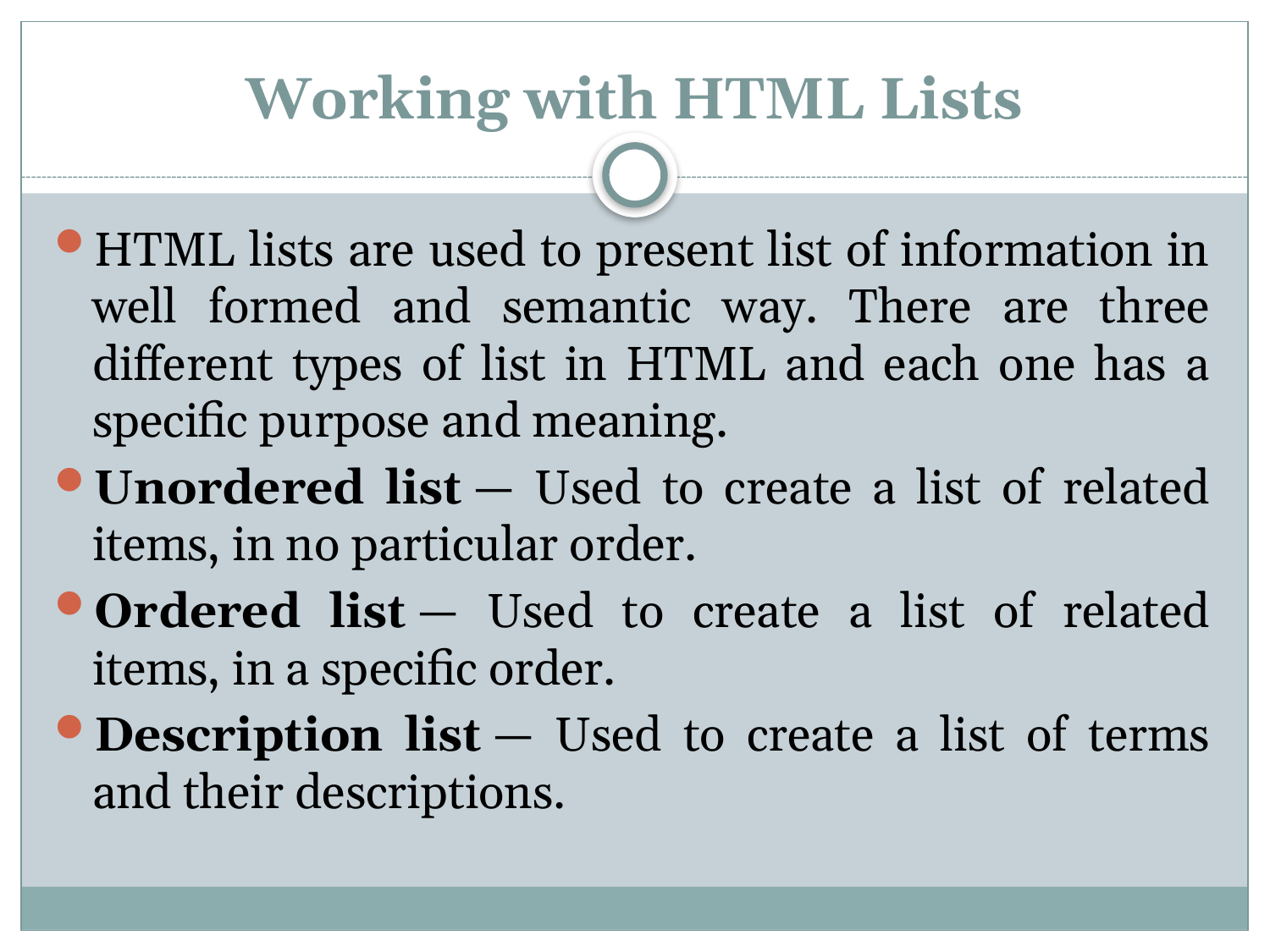

# Working with HTML Lists
HTML lists are used to present list of information in well formed and semantic way. There are three different types of list in HTML and each one has a specific purpose and meaning.
Unordered list — Used to create a list of related items, in no particular order.
Ordered list — Used to create a list of related items, in a specific order.
Description list — Used to create a list of terms and their descriptions.